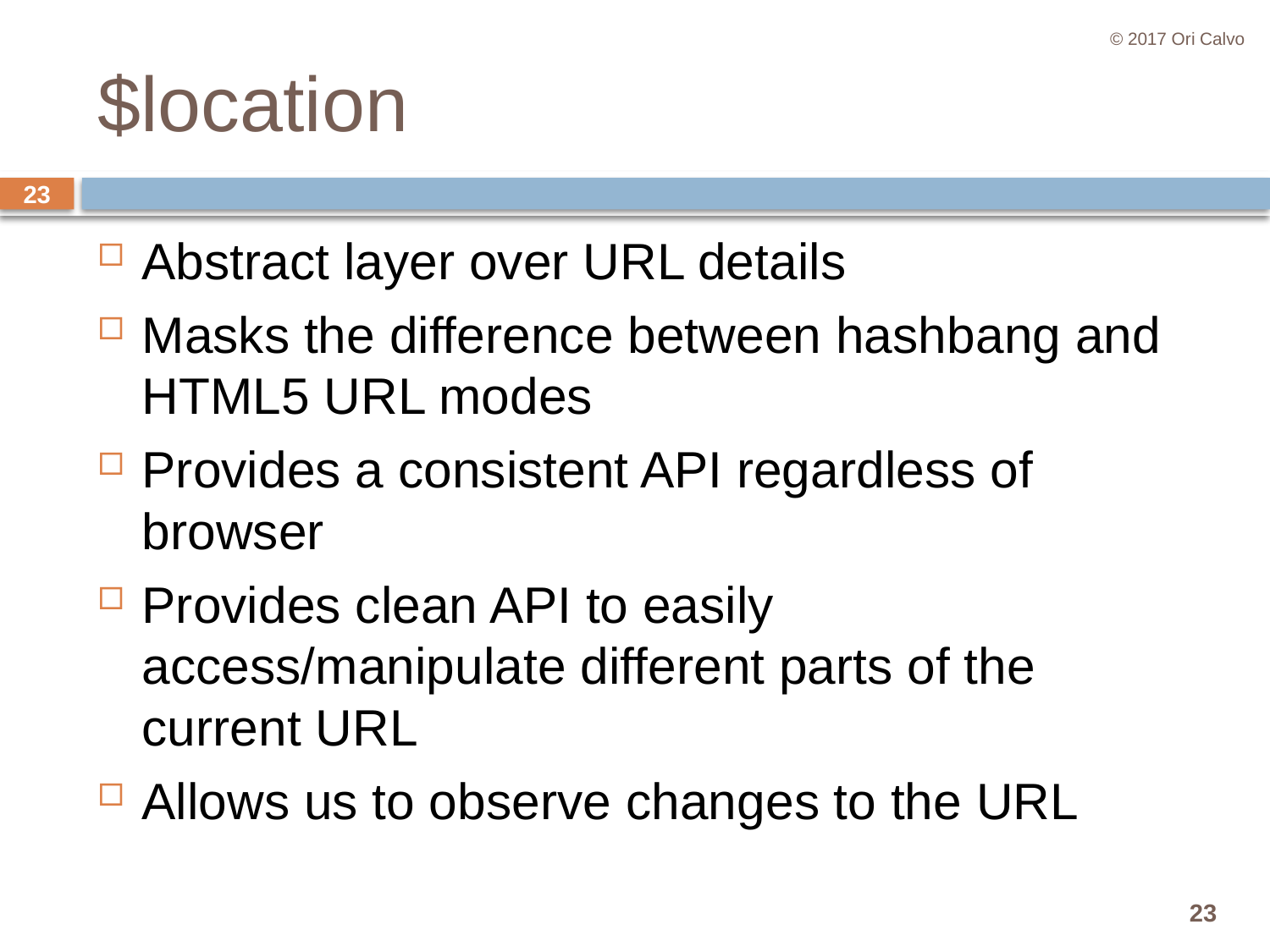

© 2017 Ori Calvo
# $location
23
Abstract layer over URL details
Masks the difference between hashbang and HTML5 URL modes
Provides a consistent API regardless of browser
Provides clean API to easily access/manipulate different parts of the current URL
Allows us to observe changes to the URL